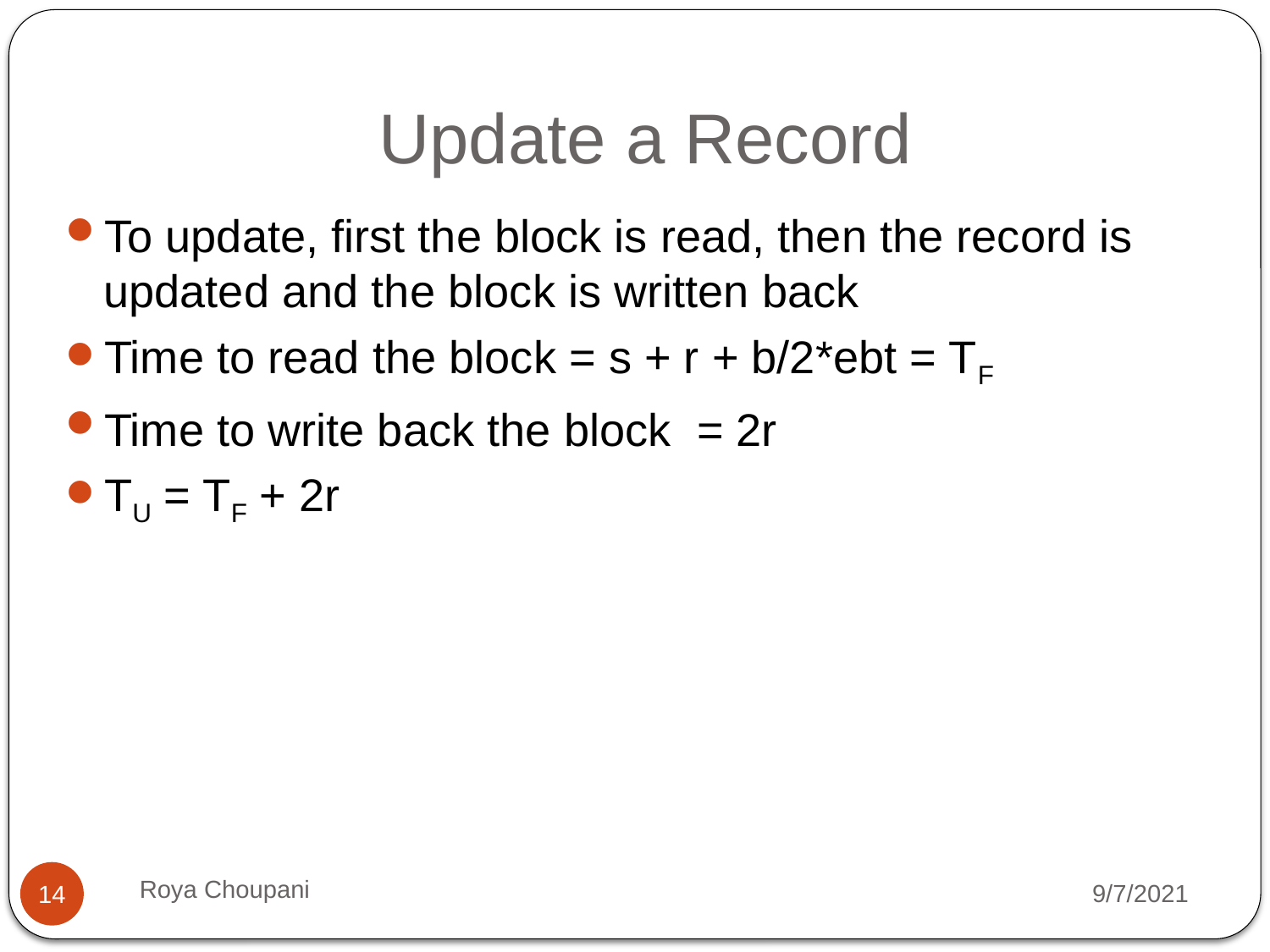

# Update a Record
To update, first the block is read, then the record is updated and the block is written back
Time to read the block = s + r + b/2*ebt = TF
Time to write back the block  = 2r
TU = TF + 2r
Roya Choupani
9/7/2021
14